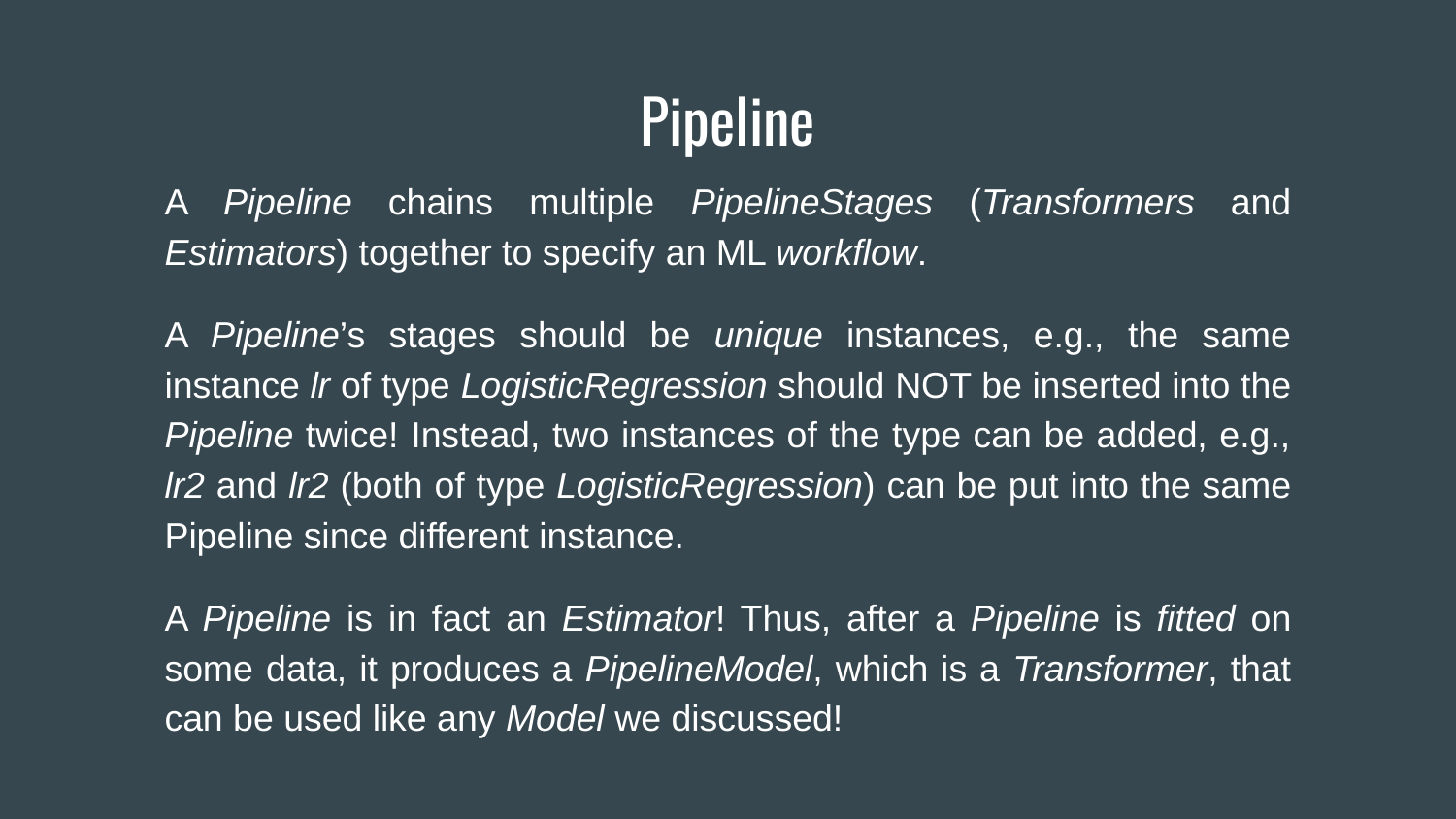

# Pipeline
A Pipeline chains multiple PipelineStages (Transformers and Estimators) together to specify an ML workflow.
A Pipeline’s stages should be unique instances, e.g., the same instance lr of type LogisticRegression should NOT be inserted into the Pipeline twice! Instead, two instances of the type can be added, e.g., lr2 and lr2 (both of type LogisticRegression) can be put into the same Pipeline since different instance.
A Pipeline is in fact an Estimator! Thus, after a Pipeline is fitted on some data, it produces a PipelineModel, which is a Transformer, that can be used like any Model we discussed!